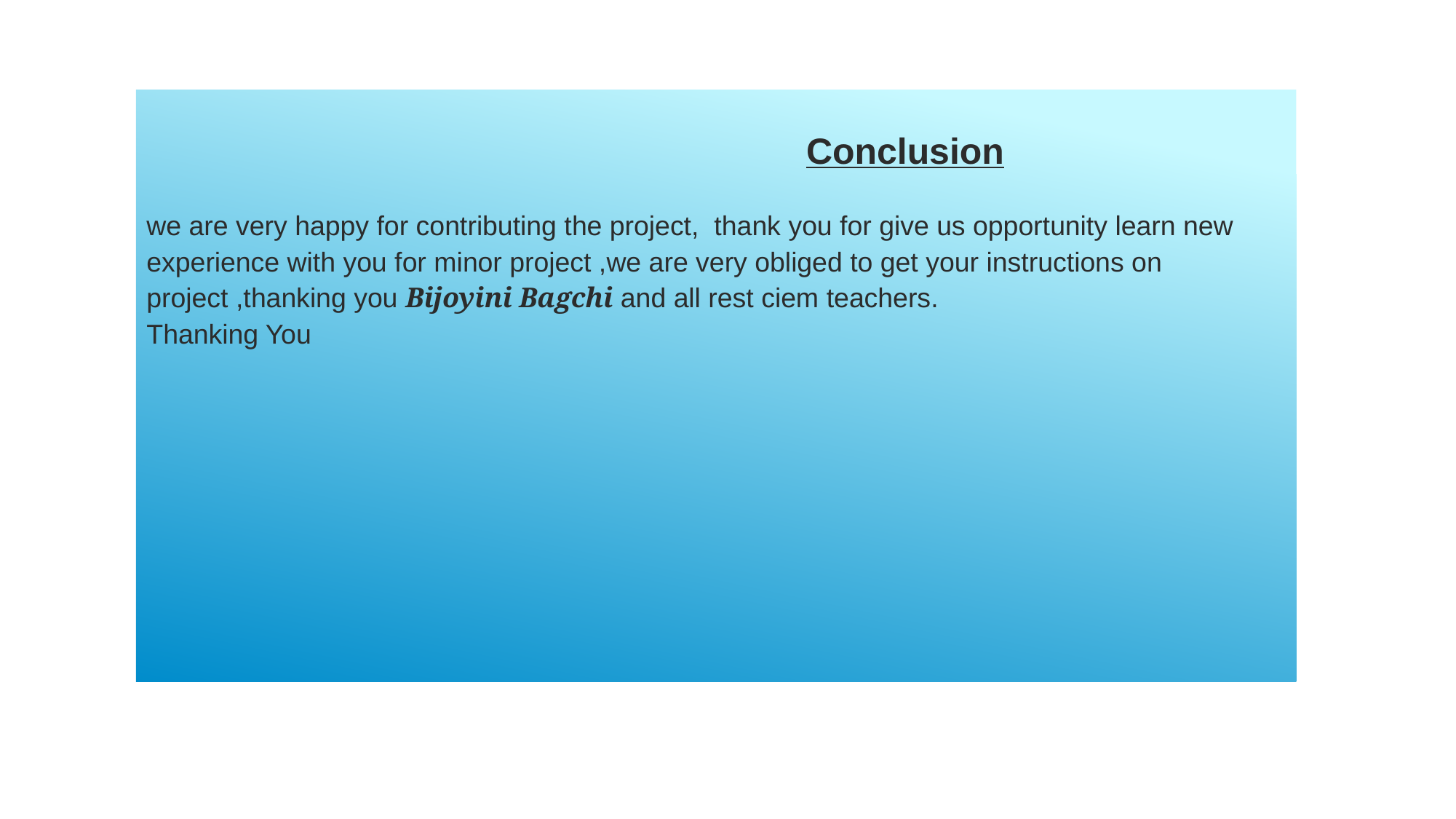

Conclusion

we are very happy for contributing the project,  thank you for give us opportunity learn new experience with you for minor project ,we are very obliged to get your instructions on project ,thanking you Bijoyini Bagchi and all rest ciem teachers.
Thanking You